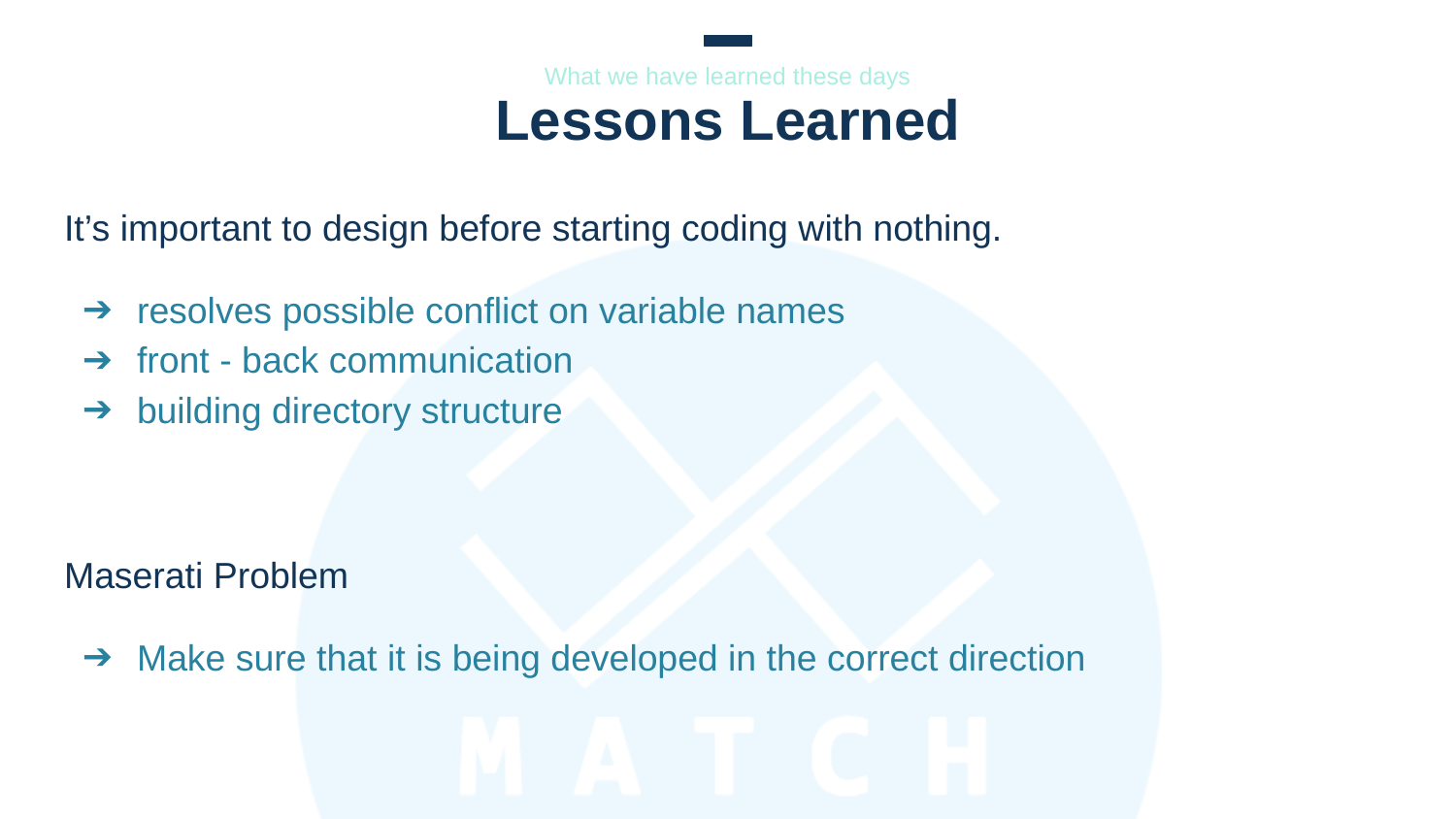

What we have learned these days
# Lessons Learned
It’s important to design before starting coding with nothing.
resolves possible conflict on variable names
front - back communication
building directory structure

Maserati Problem
Make sure that it is being developed in the correct direction